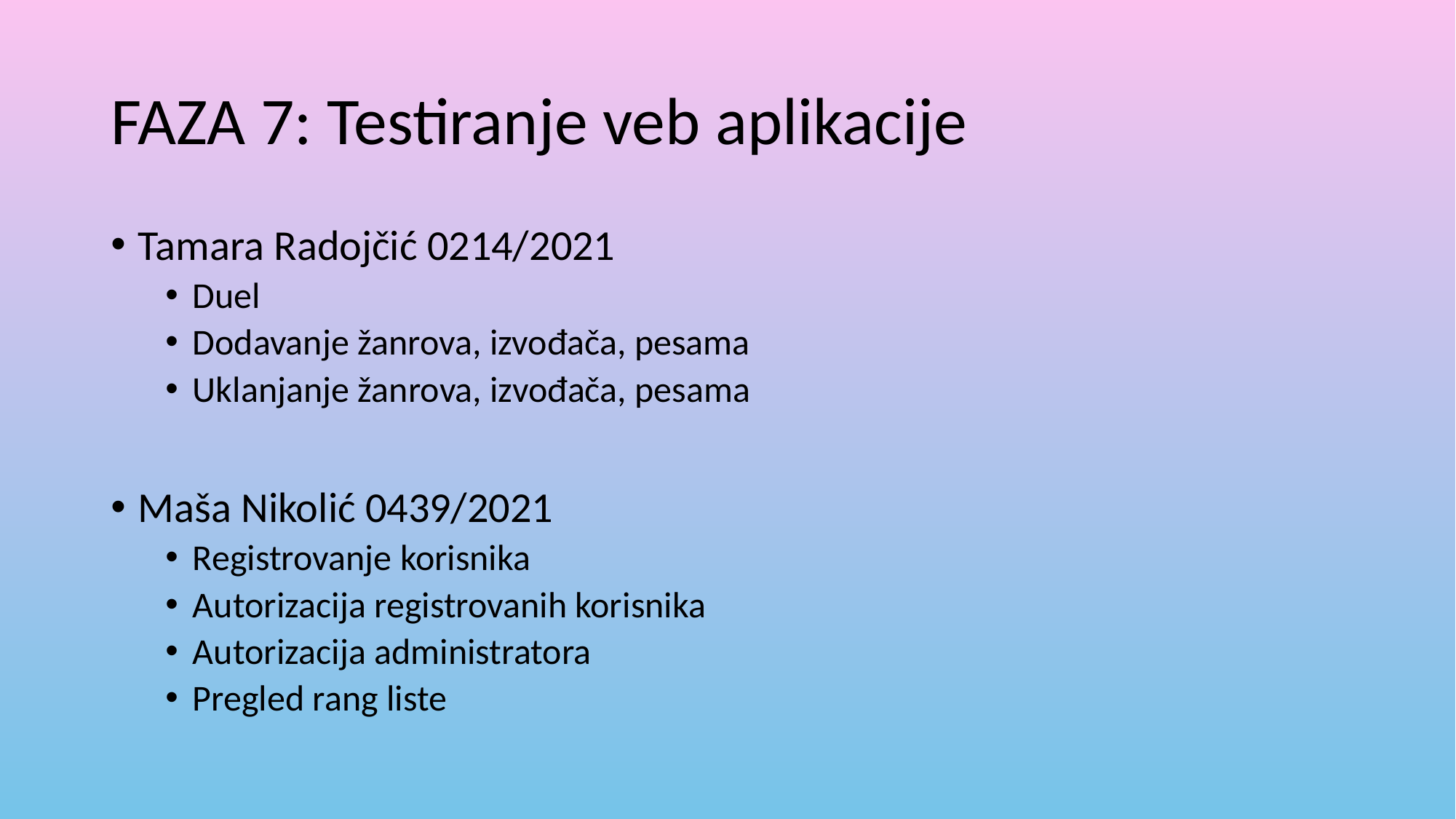

# FAZA 7: Testiranje veb aplikacije
Tamara Radojčić 0214/2021
Duel
Dodavanje žanrova, izvođača, pesama
Uklanjanje žanrova, izvođača, pesama

Maša Nikolić 0439/2021
Registrovanje korisnika
Autorizacija registrovanih korisnika
Autorizacija administratora
Pregled rang liste